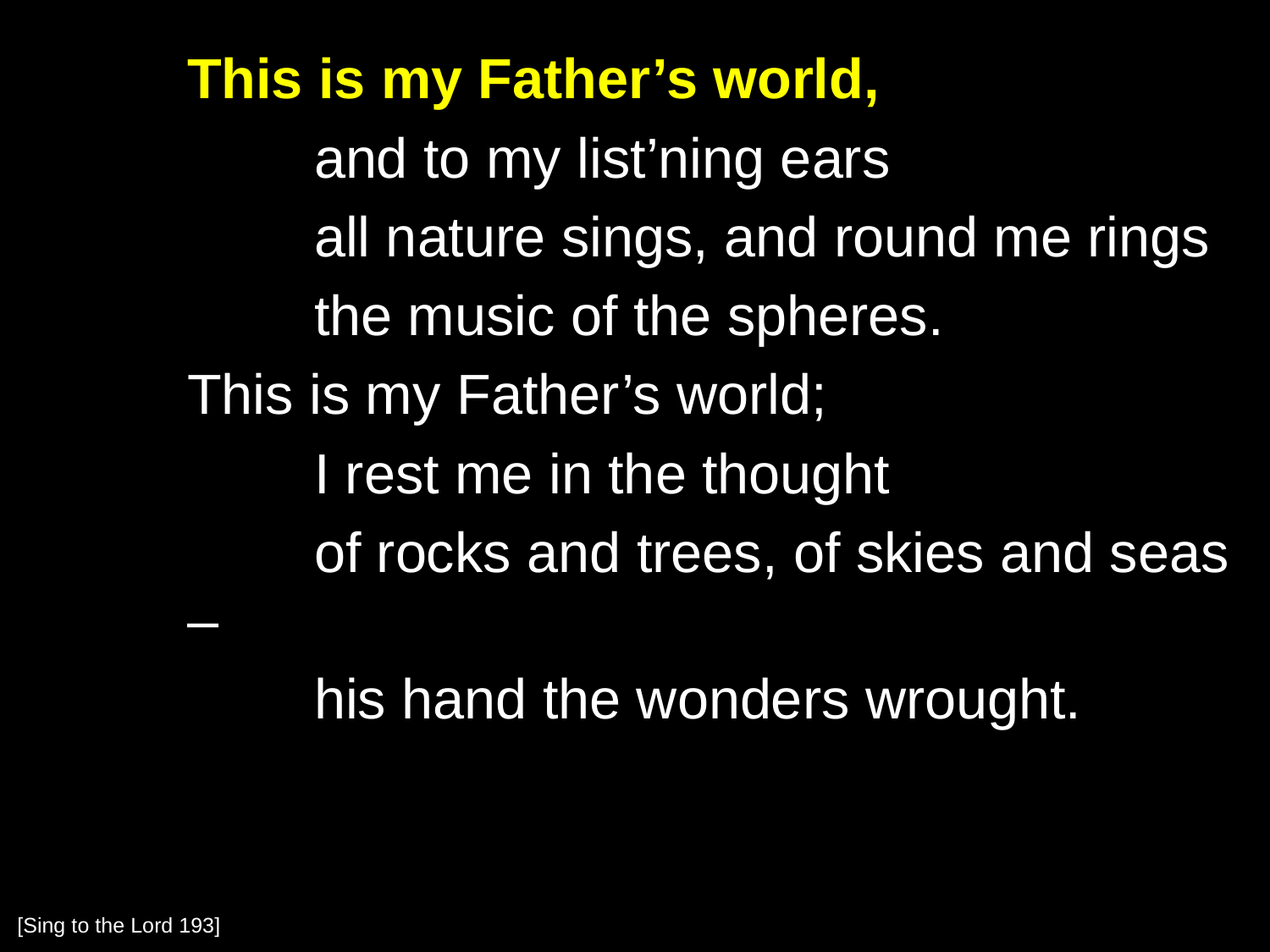

This is my Father’s world,
		and to my list’ning ears
		all nature sings, and round me rings
		the music of the spheres.
	This is my Father’s world;
		I rest me in the thought
		of rocks and trees, of skies and seas –
		his hand the wonders wrought.
[Sing to the Lord 193]